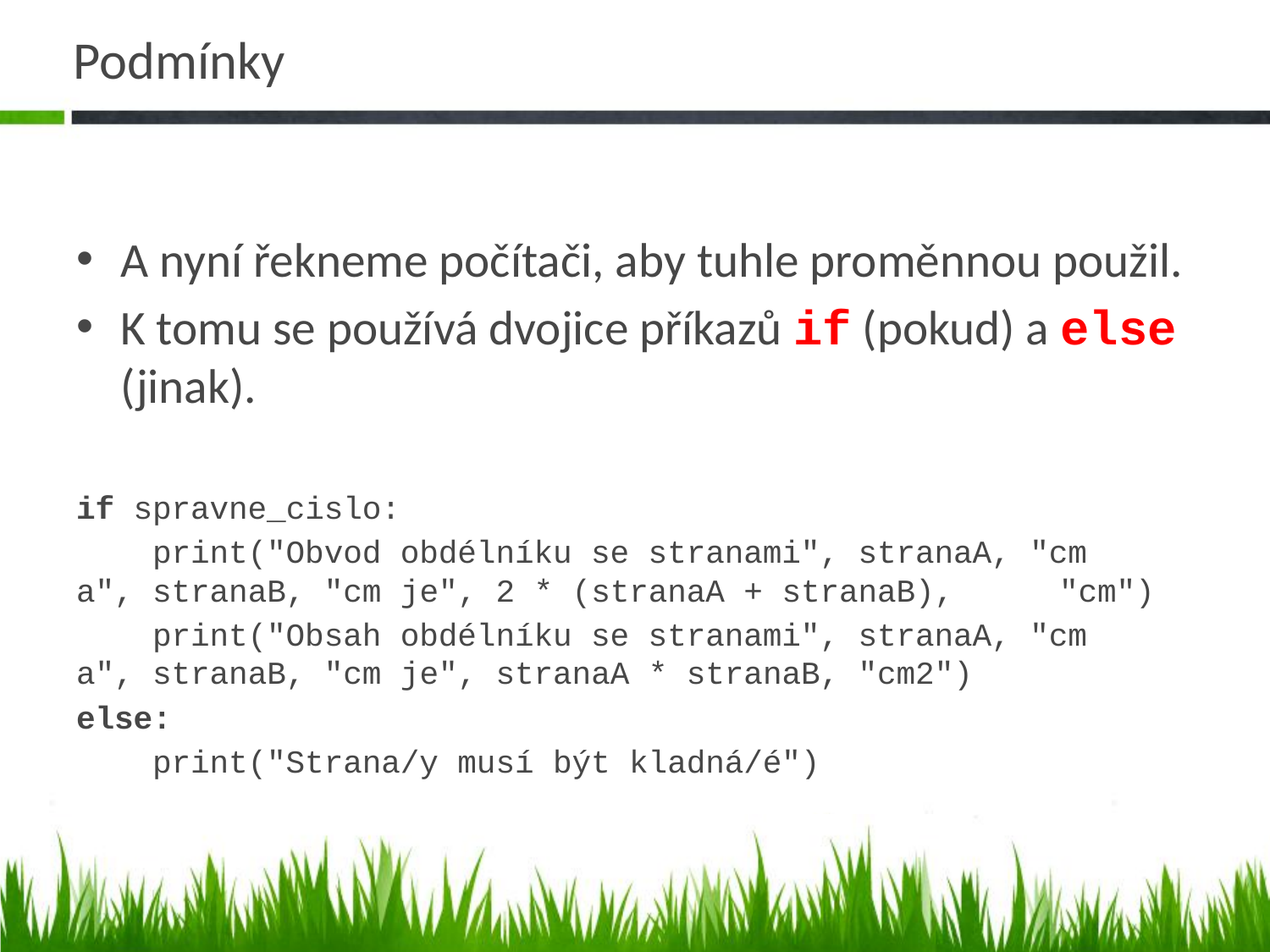

# Podmínky
A nyní řekneme počítači, aby tuhle proměnnou použil.
K tomu se používá dvojice příkazů if (pokud) a else (jinak).

if spravne_cislo:
    print("Obvod obdélníku se stranami", stranaA, "cm 	a", stranaB, "cm je", 2 * (stranaA + stranaB), 	"cm")
    print("Obsah obdélníku se stranami", stranaA, "cm 	a", stranaB, "cm je", stranaA * stranaB, "cm2")
else:
    print("Strana/y musí být kladná/é")